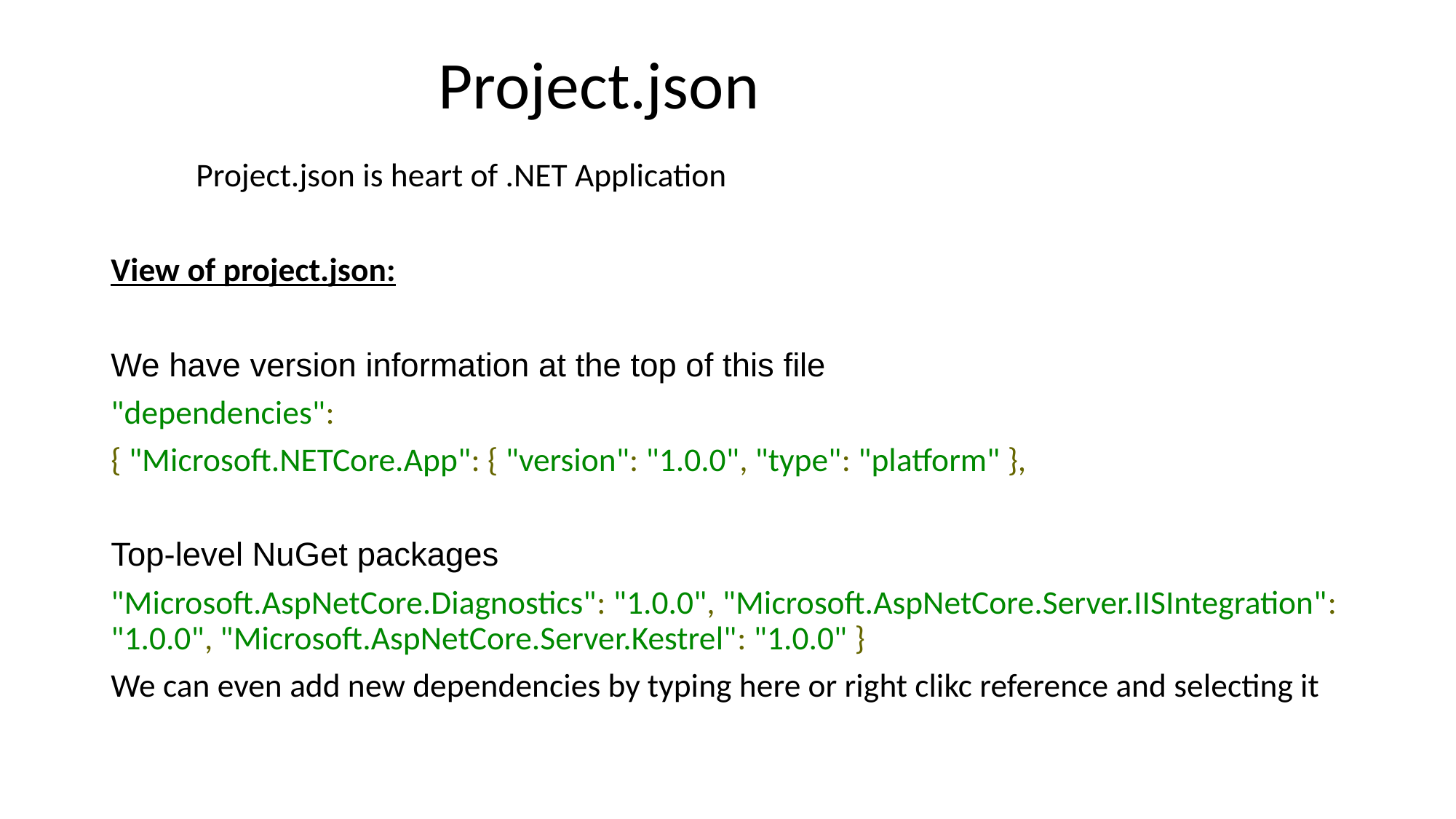

# Project.json
		Project.json is heart of .NET Application

View of project.json:

We have version information at the top of this file
"dependencies":
{ "Microsoft.NETCore.App": { "version": "1.0.0", "type": "platform" },

Top-level NuGet packages
"Microsoft.AspNetCore.Diagnostics": "1.0.0", "Microsoft.AspNetCore.Server.IISIntegration": "1.0.0", "Microsoft.AspNetCore.Server.Kestrel": "1.0.0" }
We can even add new dependencies by typing here or right clikc reference and selecting it